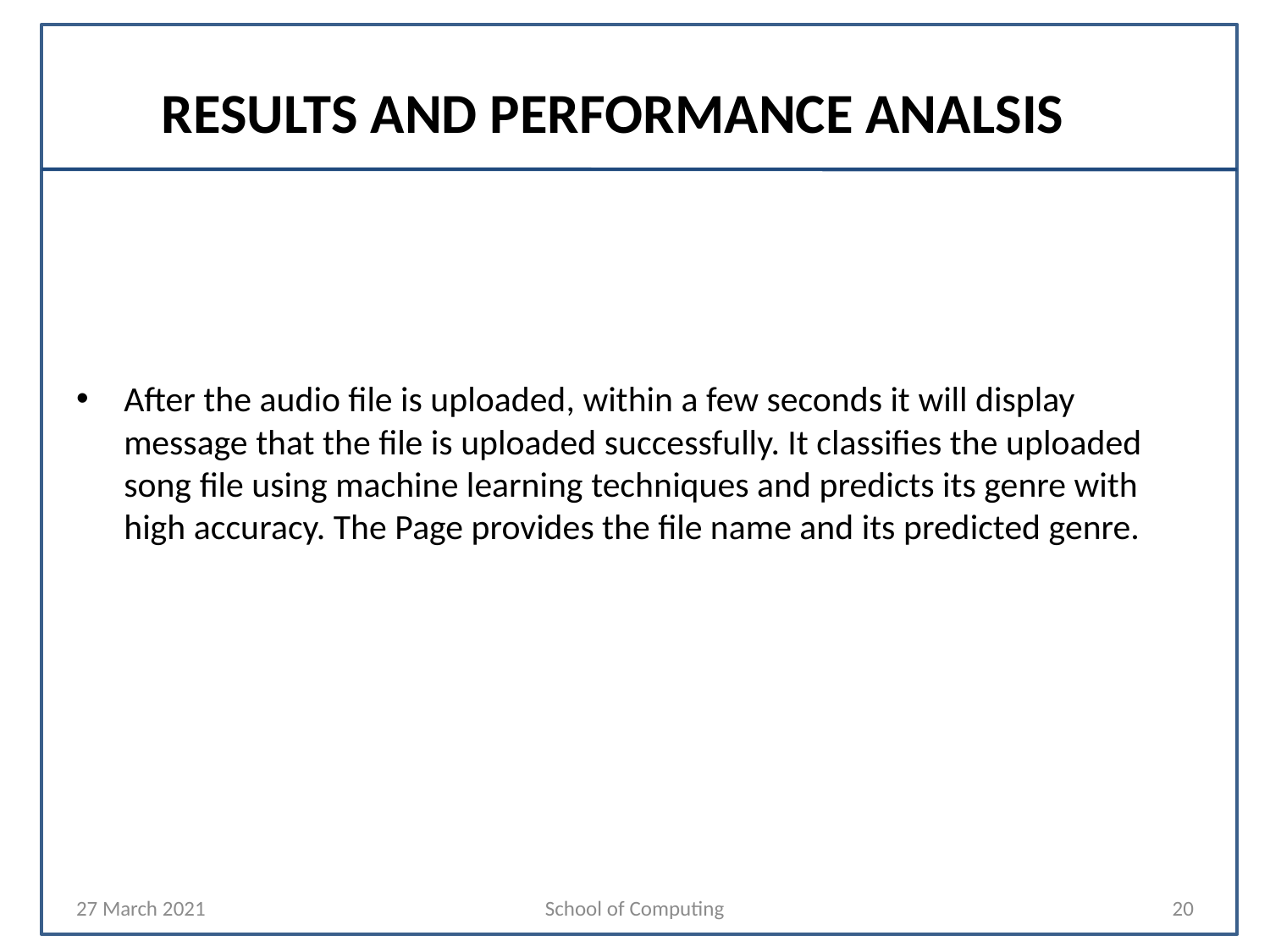

# RESULTS AND PERFORMANCE ANALSIS

After the audio file is uploaded, within a few seconds it will display message that the file is uploaded successfully. It classifies the uploaded song file using machine learning techniques and predicts its genre with high accuracy. The Page provides the file name and its predicted genre.
27 March 2021
School of Computing
20